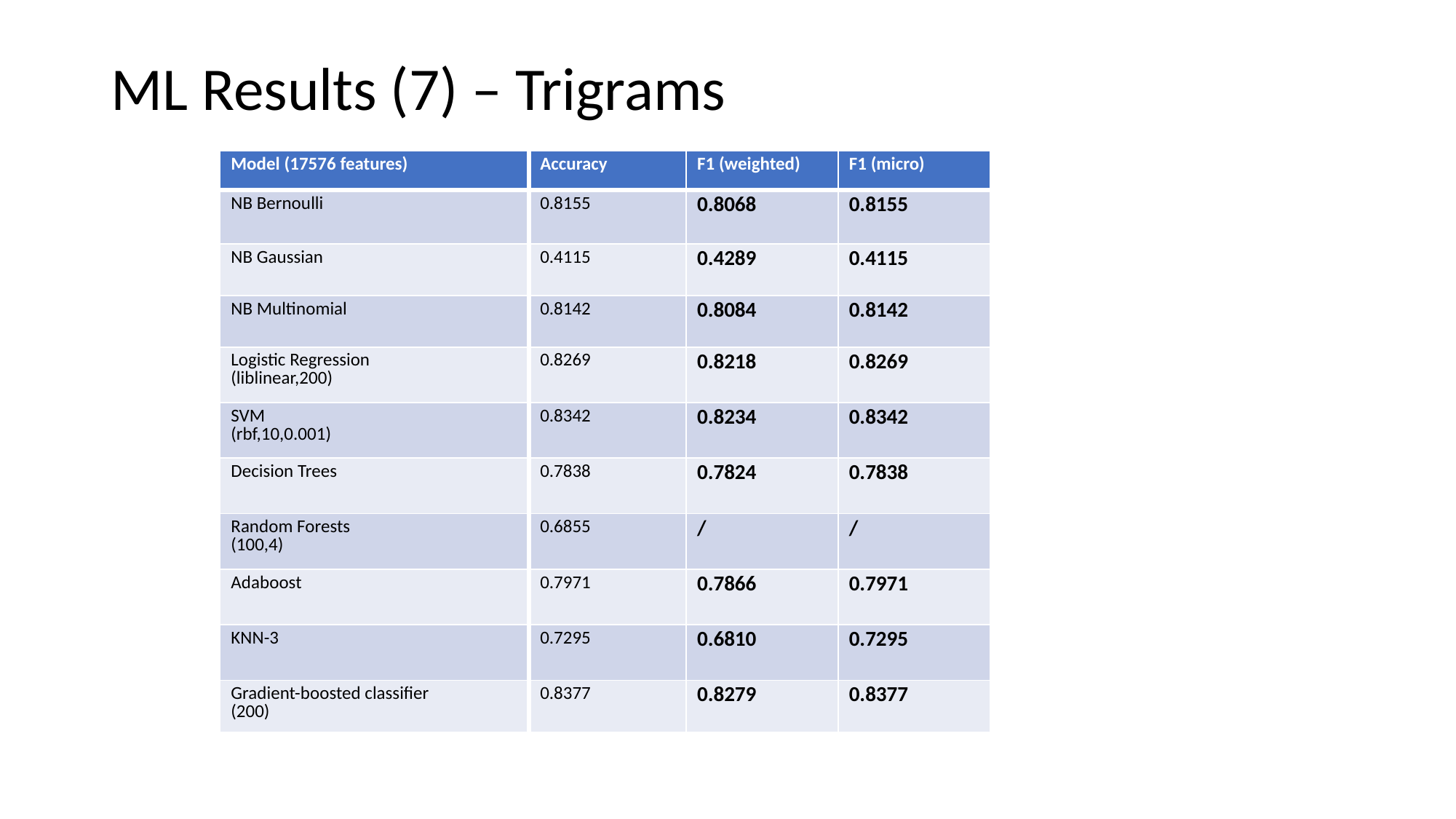

# ML Results (7) – Trigrams
| Model (17576 features) | Accuracy | F1 (weighted) | F1 (micro) |
| --- | --- | --- | --- |
| NB Bernoulli | 0.8155 | 0.8068 | 0.8155 |
| NB Gaussian | 0.4115 | 0.4289 | 0.4115 |
| NB Multinomial | 0.8142 | 0.8084 | 0.8142 |
| Logistic Regression (liblinear,200) | 0.8269 | 0.8218 | 0.8269 |
| SVM (rbf,10,0.001) | 0.8342 | 0.8234 | 0.8342 |
| Decision Trees | 0.7838 | 0.7824 | 0.7838 |
| Random Forests (100,4) | 0.6855 | / | / |
| Adaboost | 0.7971 | 0.7866 | 0.7971 |
| KNN-3 | 0.7295 | 0.6810 | 0.7295 |
| Gradient-boosted classifier (200) | 0.8377 | 0.8279 | 0.8377 |